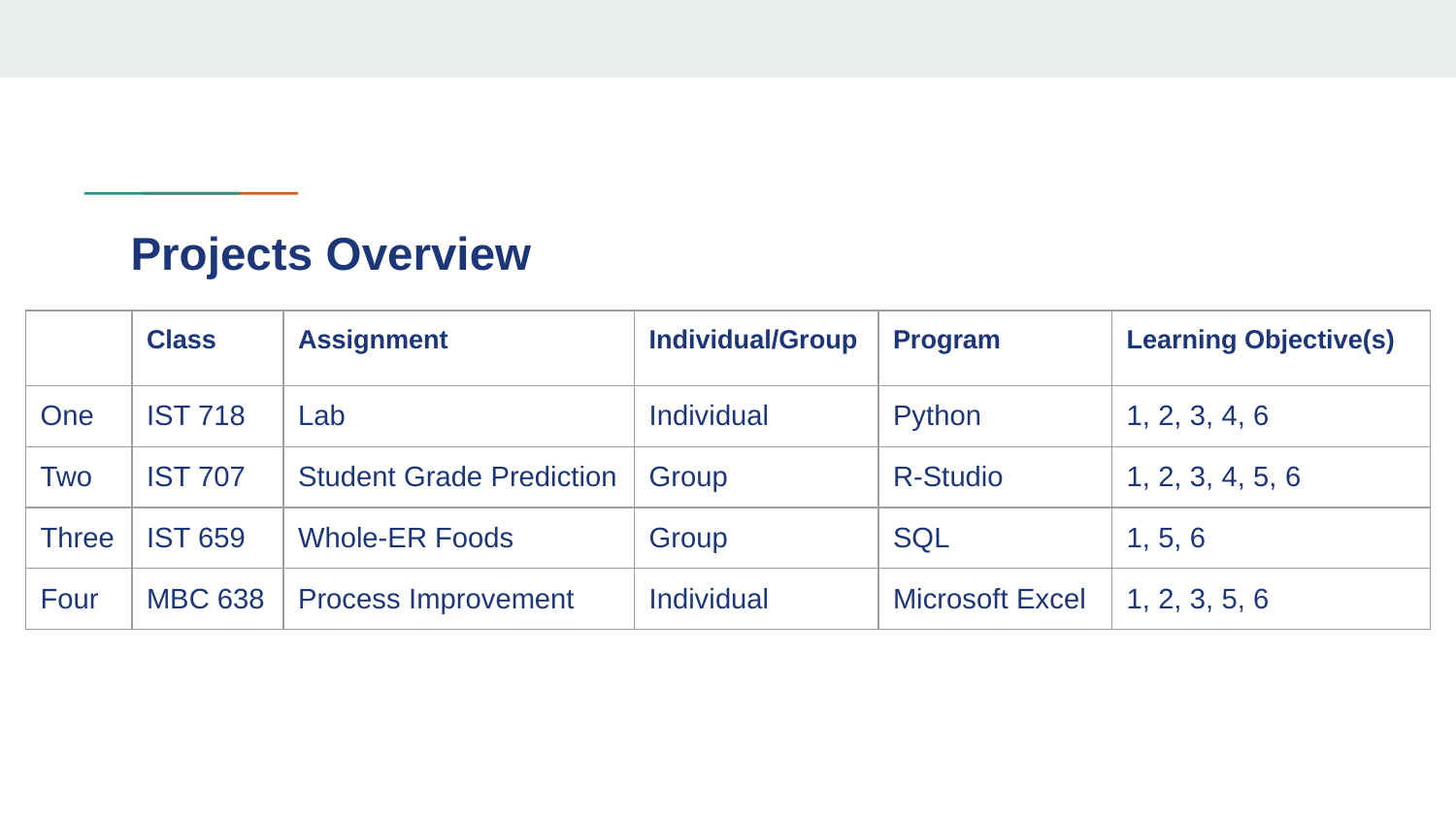

# Projects Overview
|  | Class | Assignment | Individual/Group | Program | Learning Objective(s) |
| --- | --- | --- | --- | --- | --- |
| One | IST 718 | Lab | Individual | Python | 1, 2, 3, 4, 6 |
| Two | IST 707 | Student Grade Prediction | Group | R-Studio | 1, 2, 3, 4, 5, 6 |
| Three | IST 659 | Whole-ER Foods | Group | SQL | 1, 5, 6 |
| Four | MBC 638 | Process Improvement | Individual | Microsoft Excel | 1, 2, 3, 5, 6 |